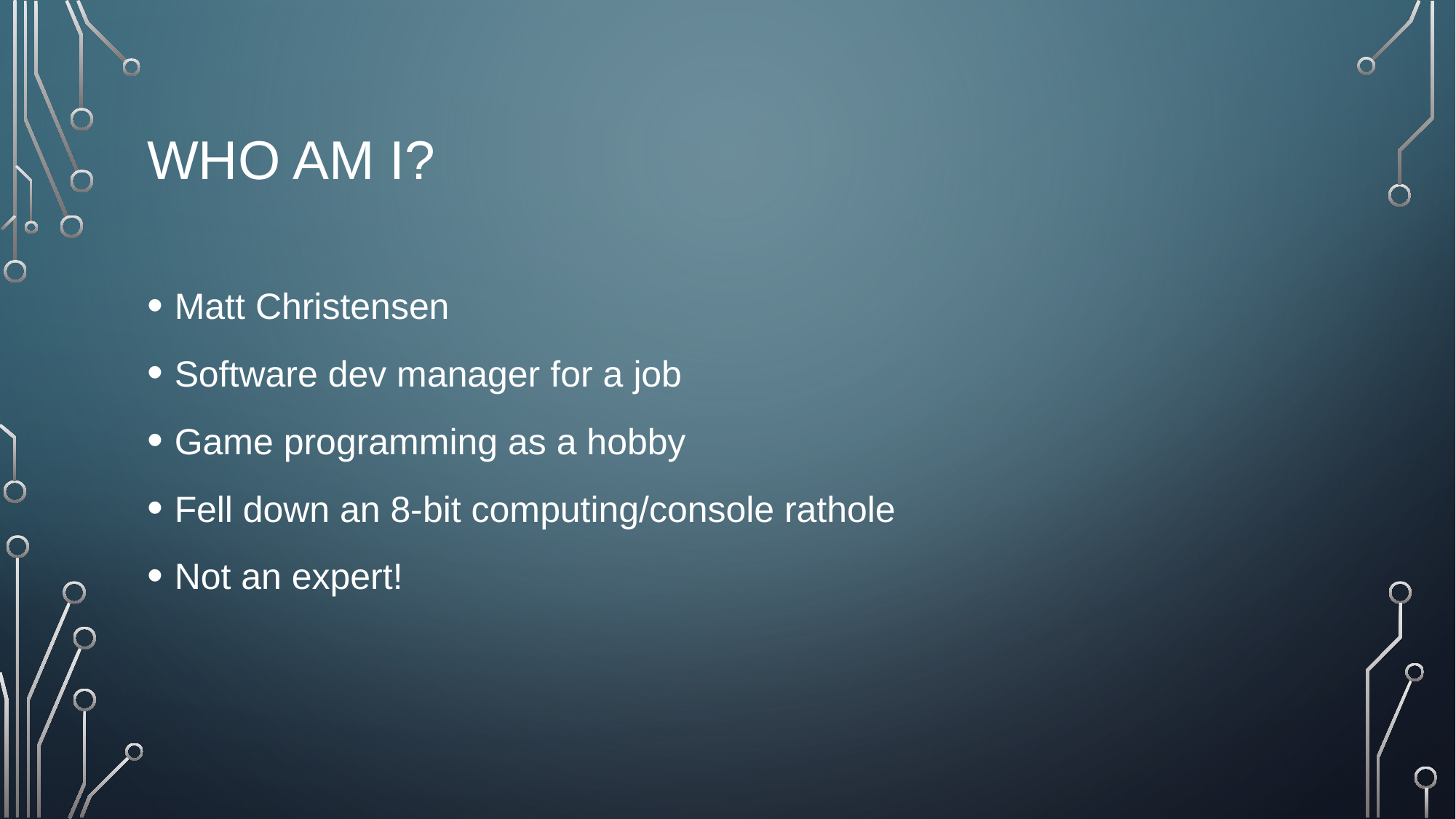

# Who am I?
Matt Christensen
Software dev manager for a job
Game programming as a hobby
Fell down an 8-bit computing/console rathole
Not an expert!